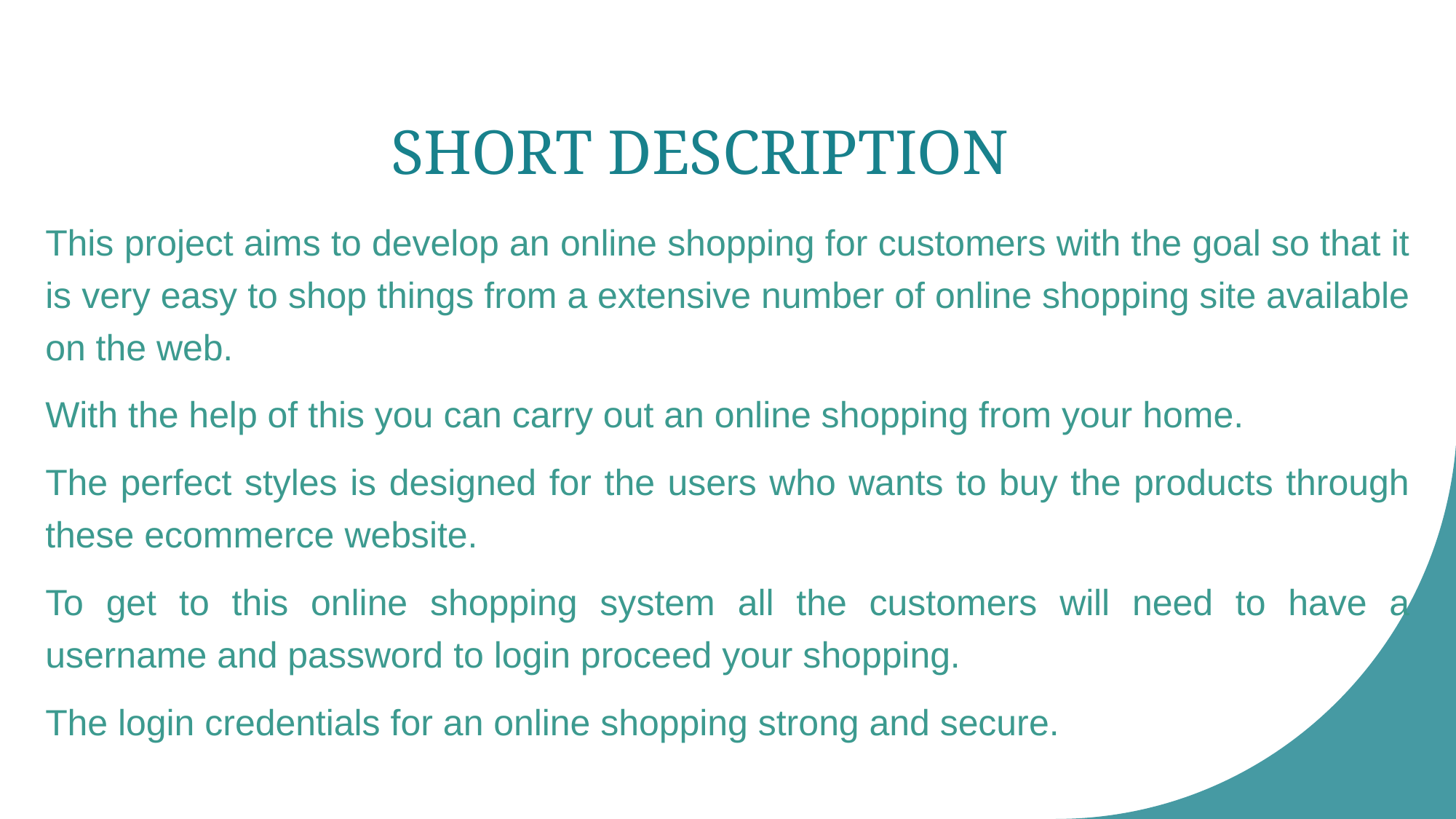

# SHORT DESCRIPTION
This project aims to develop an online shopping for customers with the goal so that it is very easy to shop things from a extensive number of online shopping site available on the web.
With the help of this you can carry out an online shopping from your home.
The perfect styles is designed for the users who wants to buy the products through these ecommerce website.
To get to this online shopping system all the customers will need to have a username and password to login proceed your shopping.
The login credentials for an online shopping strong and secure.